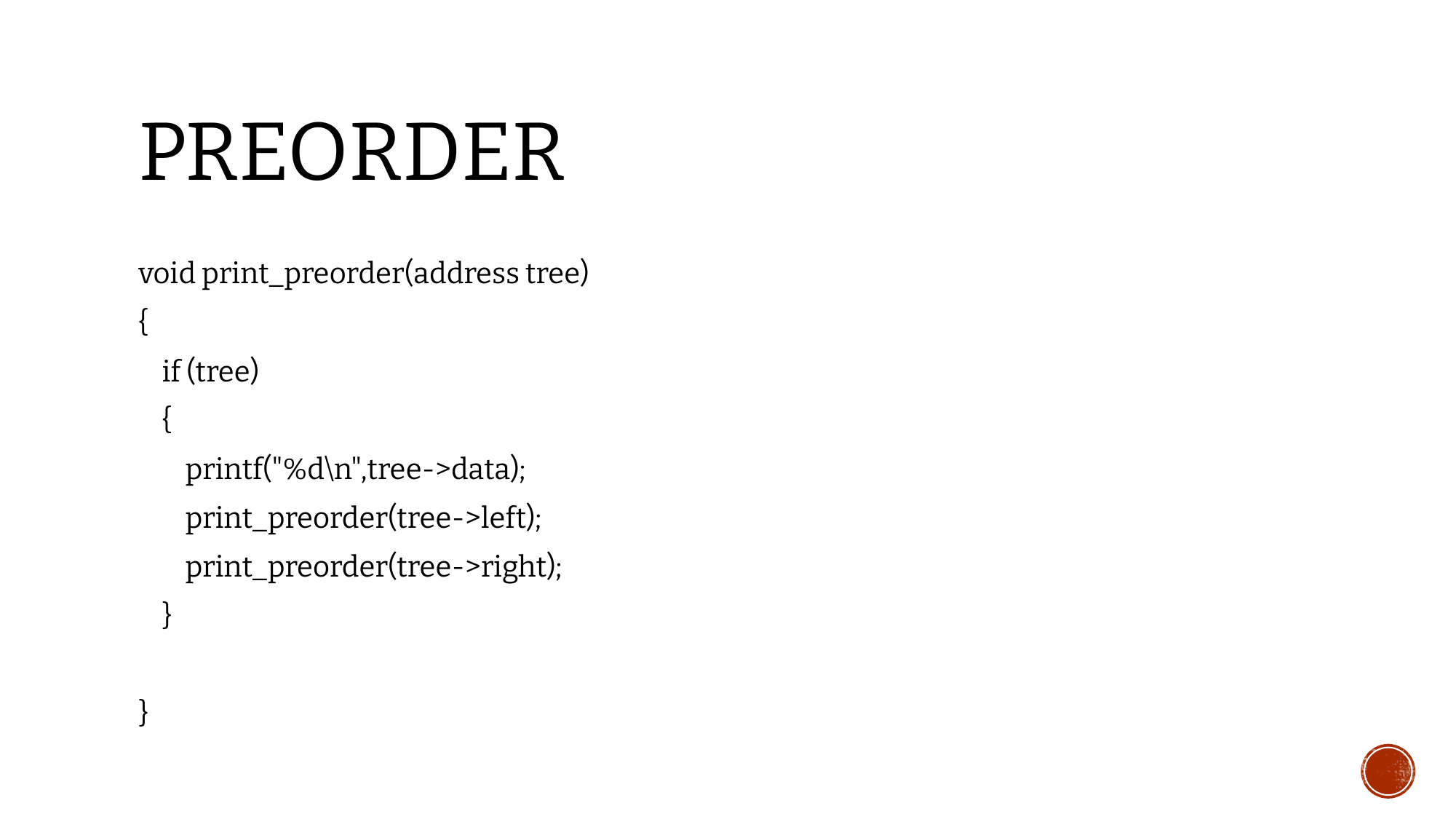

# Preorder
void print_preorder(address tree)
{
    if (tree)
    {
        printf("%d\n",tree->data);
        print_preorder(tree->left);
        print_preorder(tree->right);
    }

}